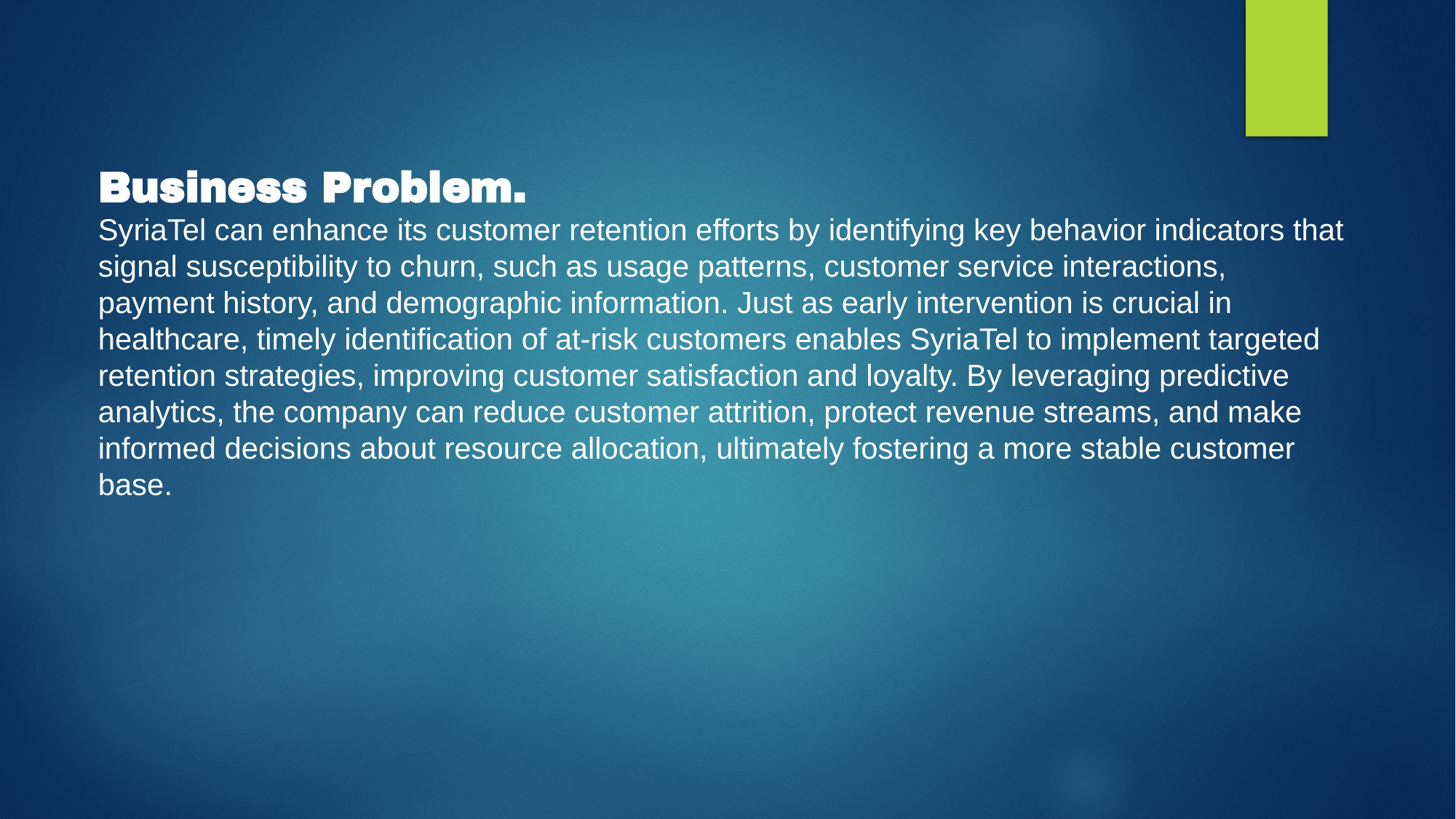

Business Problem.
SyriaTel can enhance its customer retention efforts by identifying key behavior indicators that signal susceptibility to churn, such as usage patterns, customer service interactions, payment history, and demographic information. Just as early intervention is crucial in healthcare, timely identification of at-risk customers enables SyriaTel to implement targeted retention strategies, improving customer satisfaction and loyalty. By leveraging predictive analytics, the company can reduce customer attrition, protect revenue streams, and make informed decisions about resource allocation, ultimately fostering a more stable customer base.